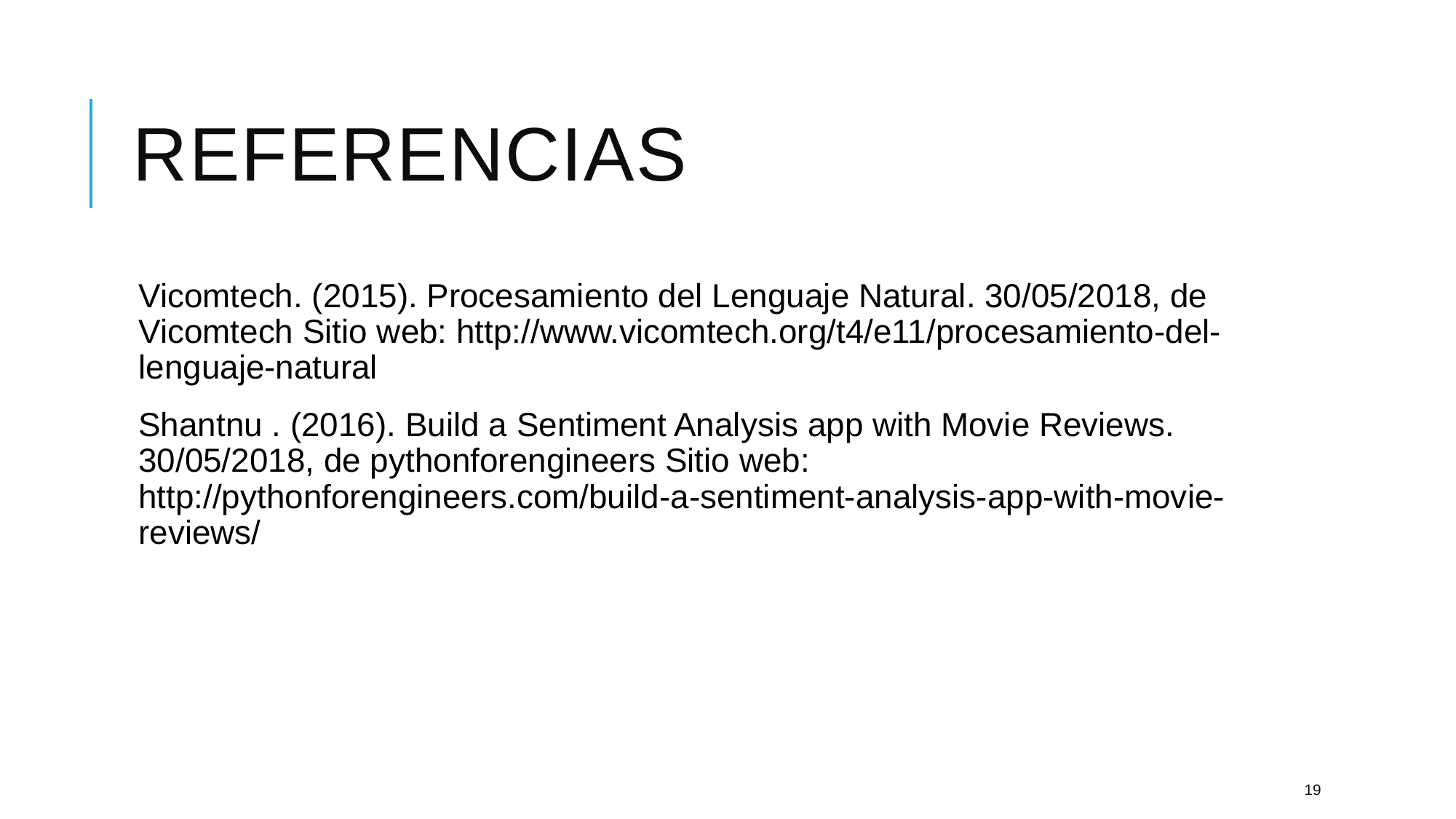

# referencias
Vicomtech. (2015). Procesamiento del Lenguaje Natural. 30/05/2018, de Vicomtech Sitio web: http://www.vicomtech.org/t4/e11/procesamiento-del-lenguaje-natural
Shantnu . (2016). Build a Sentiment Analysis app with Movie Reviews. 30/05/2018, de pythonforengineers Sitio web: http://pythonforengineers.com/build-a-sentiment-analysis-app-with-movie-reviews/

19